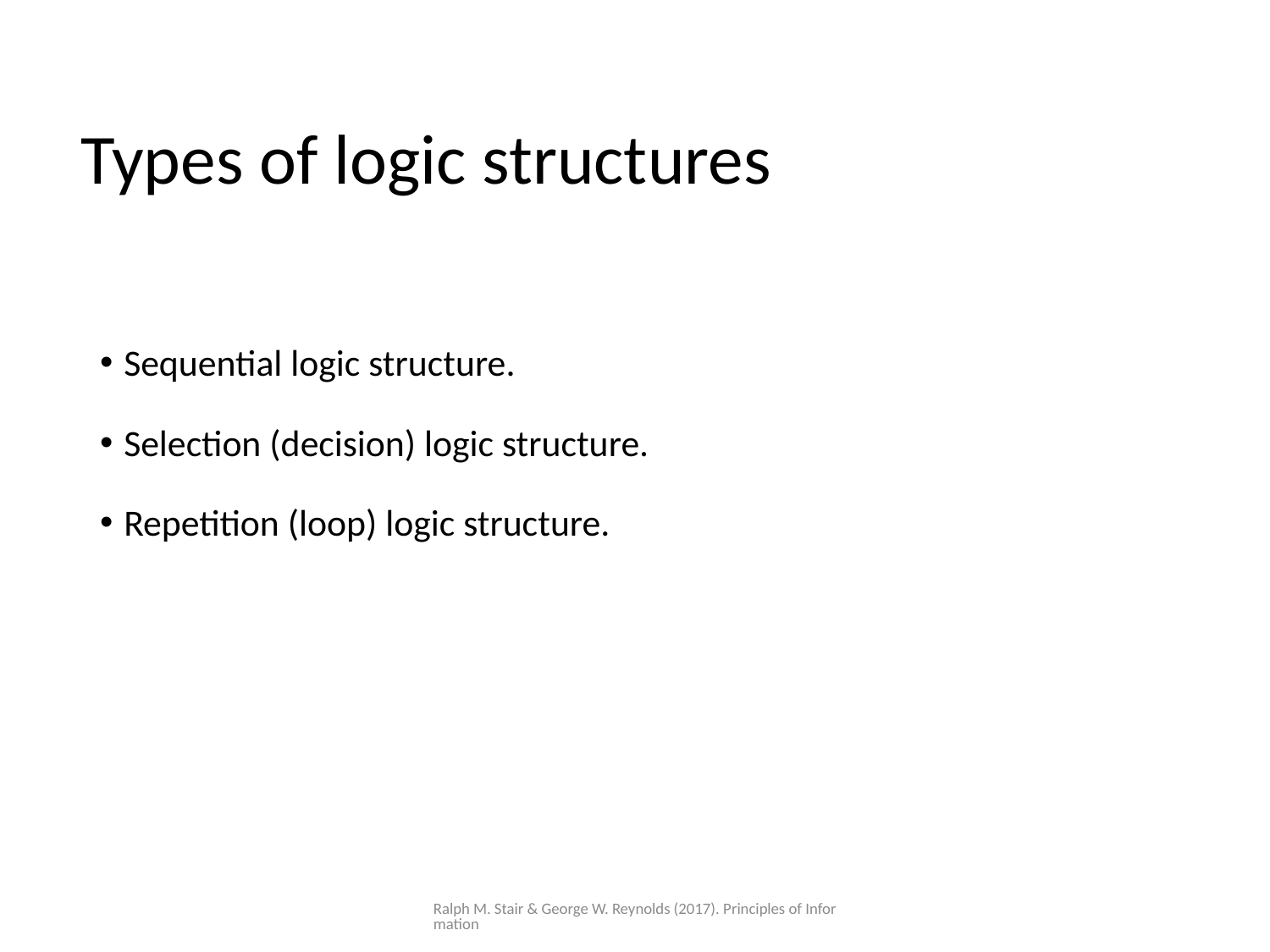

# Types of logic structures

Sequential logic structure.
Selection (decision) logic structure.
Repetition (loop) logic structure.

Ralph M. Stair & George W. Reynolds (2017). Principles of Information